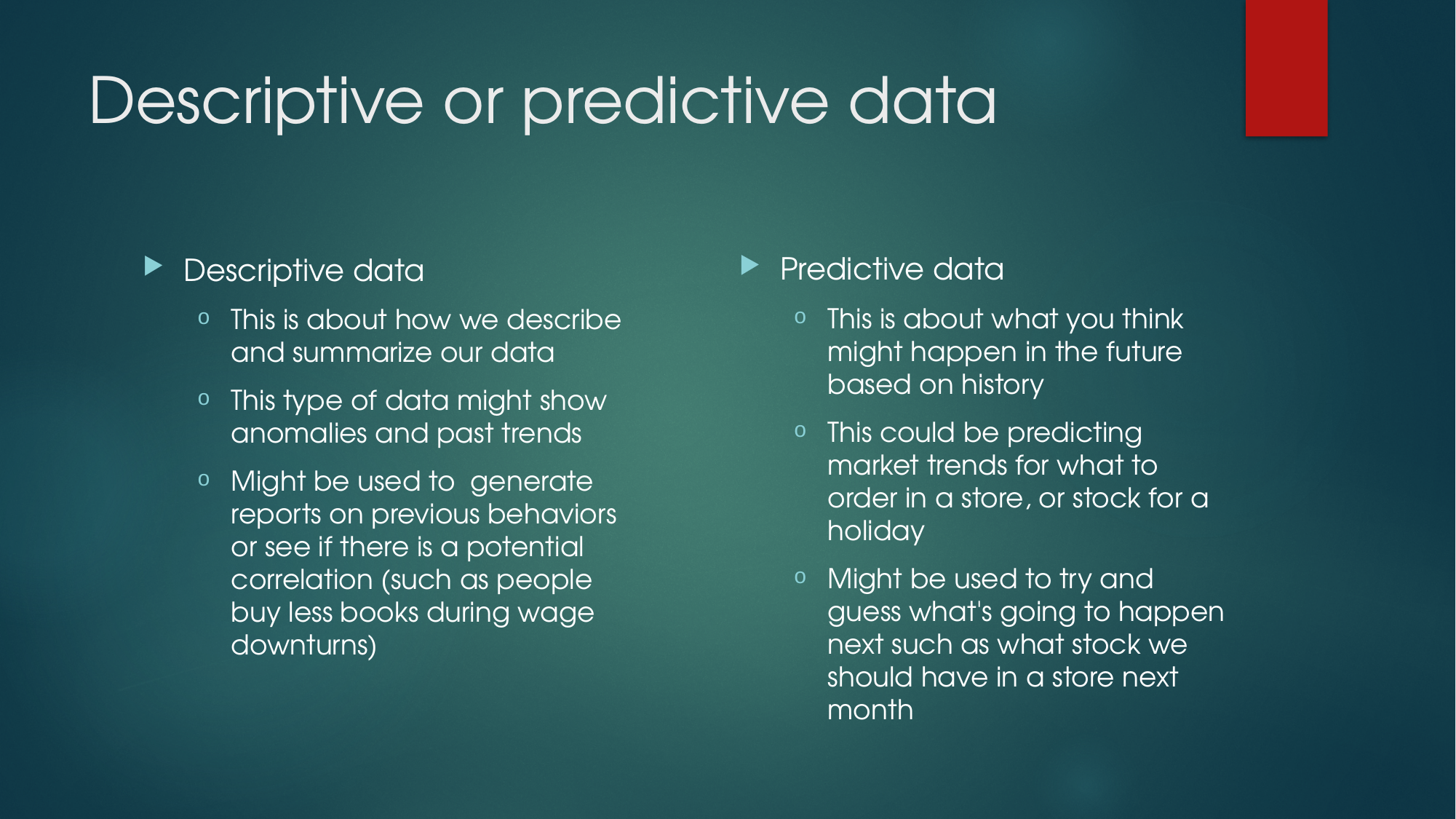

# Descriptive or predictive data
Predictive data
This is about what you think might happen in the future based on history
This could be predicting market trends for what to order in a store, or stock for a holiday
Might be used to try and guess what's going to happen next such as what stock we should have in a store next month
Descriptive data
This is about how we describe and summarize our data
This type of data might show anomalies and past trends
Might be used to  generate reports on previous behaviors or see if there is a potential correlation (such as people buy less books during wage downturns)